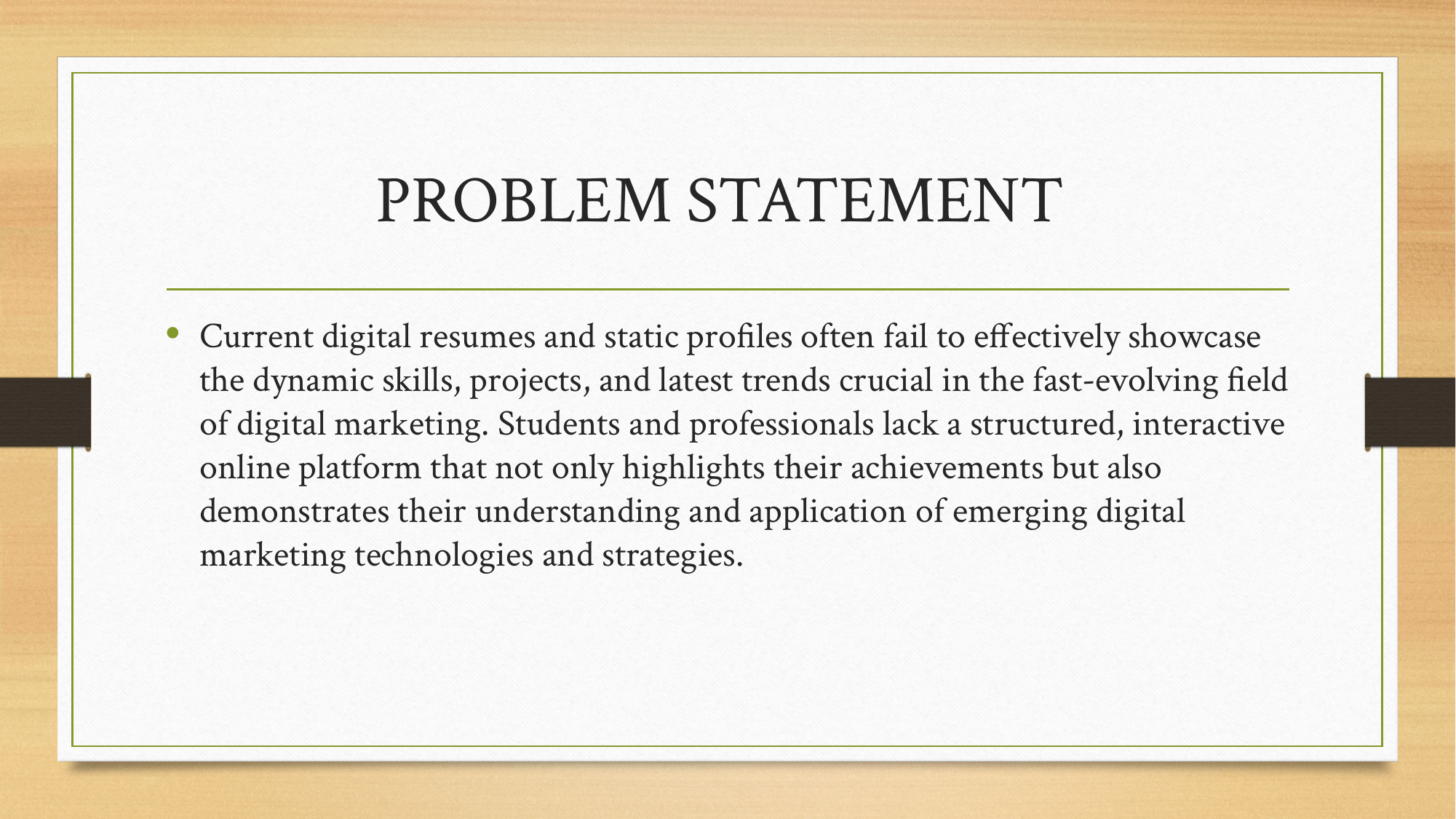

# PROBLEM STATEMENT
Current digital resumes and static profiles often fail to effectively showcase the dynamic skills, projects, and latest trends crucial in the fast-evolving field of digital marketing. Students and professionals lack a structured, interactive online platform that not only highlights their achievements but also demonstrates their understanding and application of emerging digital marketing technologies and strategies.